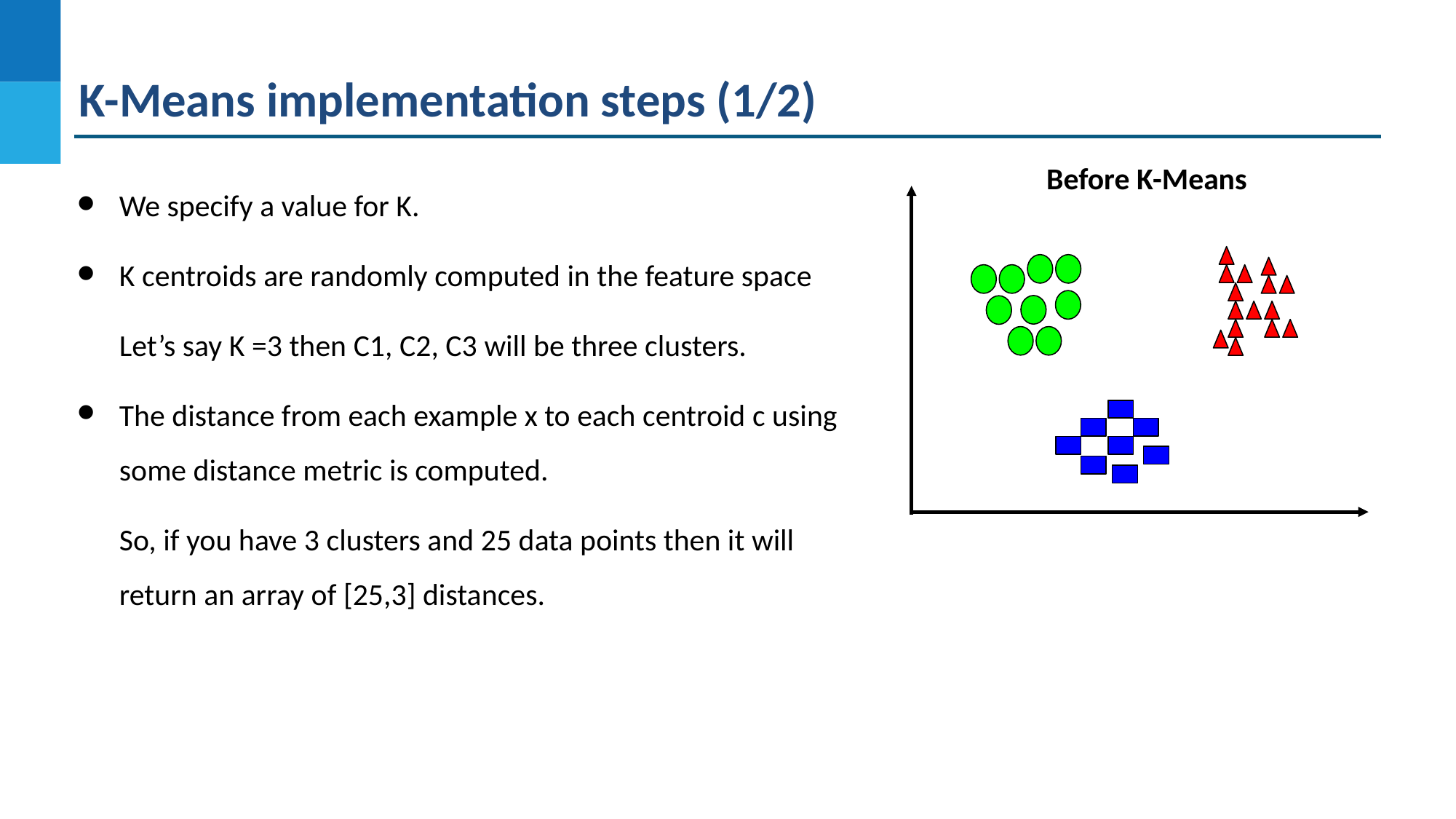

K-Means implementation steps (1/2)

Before K-Means
We specify a value for K.
K centroids are randomly computed in the feature space
Let’s say K =3 then C1, C2, C3 will be three clusters.
The distance from each example x to each centroid c using some distance metric is computed.
So, if you have 3 clusters and 25 data points then it will return an array of [25,3] distances.